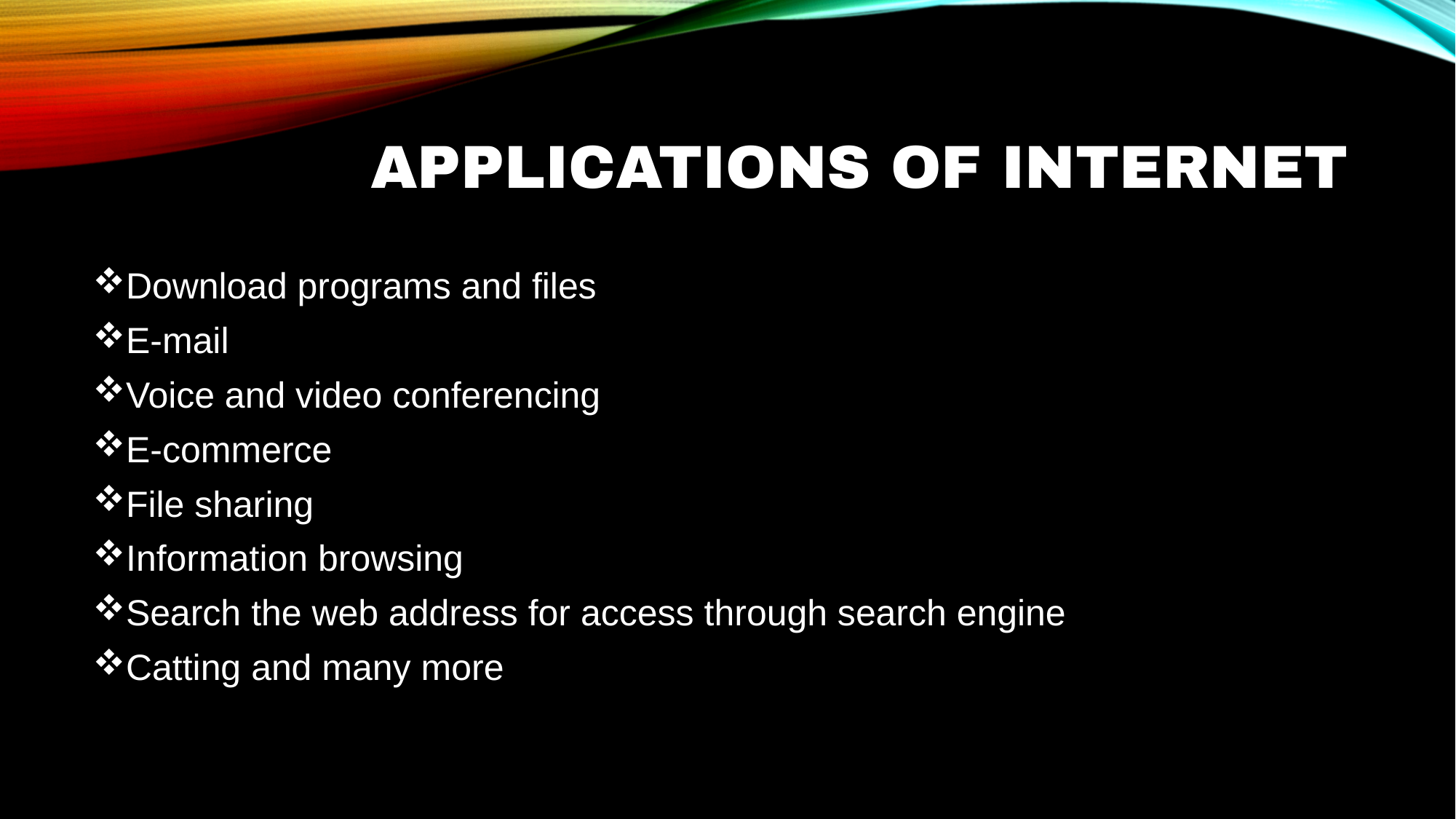

# Applications of internet
Download programs and files
E-mail
Voice and video conferencing
E-commerce
File sharing
Information browsing
Search the web address for access through search engine
Catting and many more